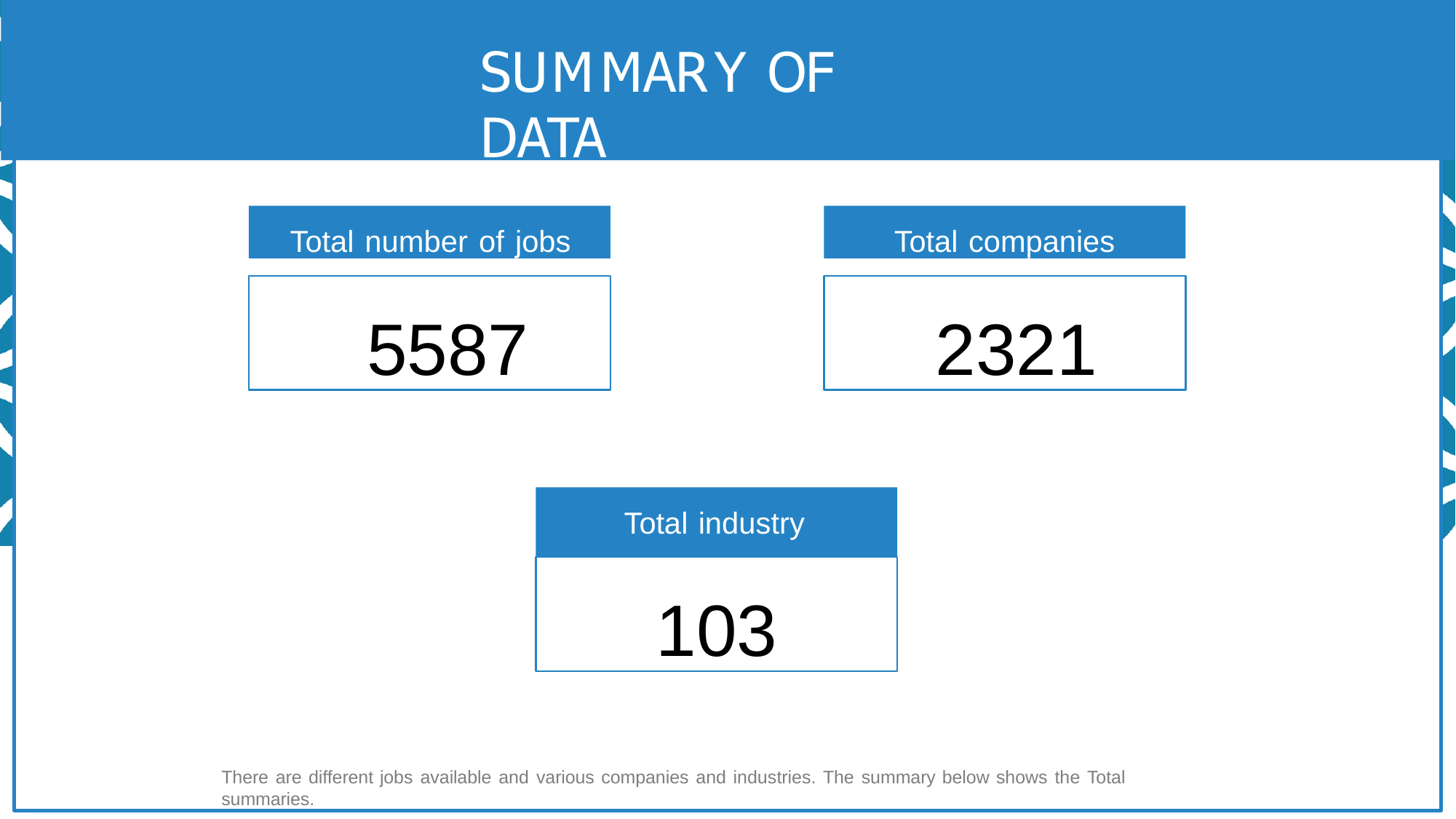

SUMMARY OF DATA
Total number of jobs
Total companies

5587
2321

Total industry

103
There are different jobs available and various companies and industries. The summary below shows the Total summaries.